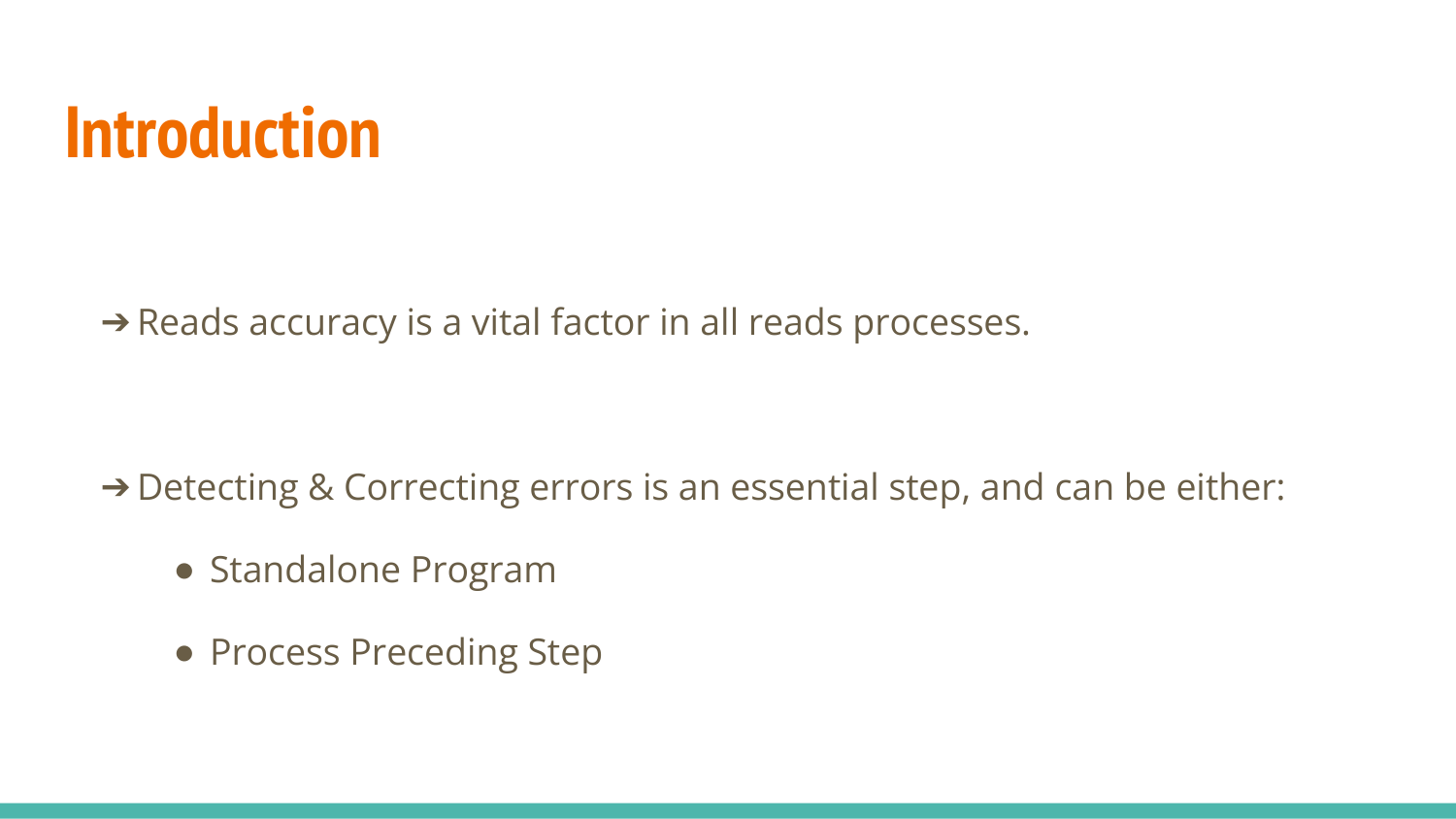

# Introduction

Reads accuracy is a vital factor in all reads processes.

Detecting & Correcting errors is an essential step, and can be either:
Standalone Program
Process Preceding Step